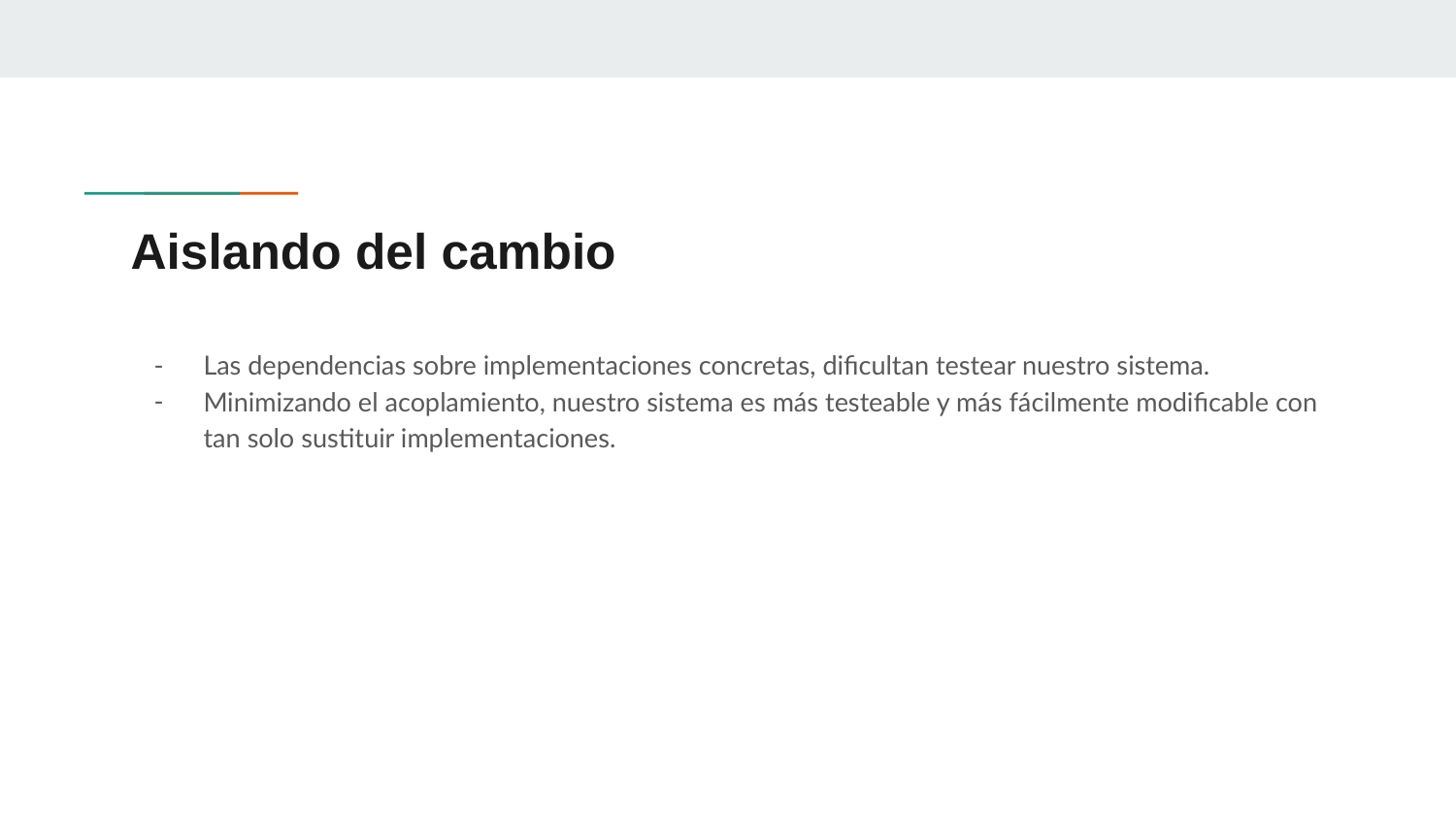

# Aislando del cambio
Las dependencias sobre implementaciones concretas, dificultan testear nuestro sistema.
Minimizando el acoplamiento, nuestro sistema es más testeable y más fácilmente modificable con tan solo sustituir implementaciones.